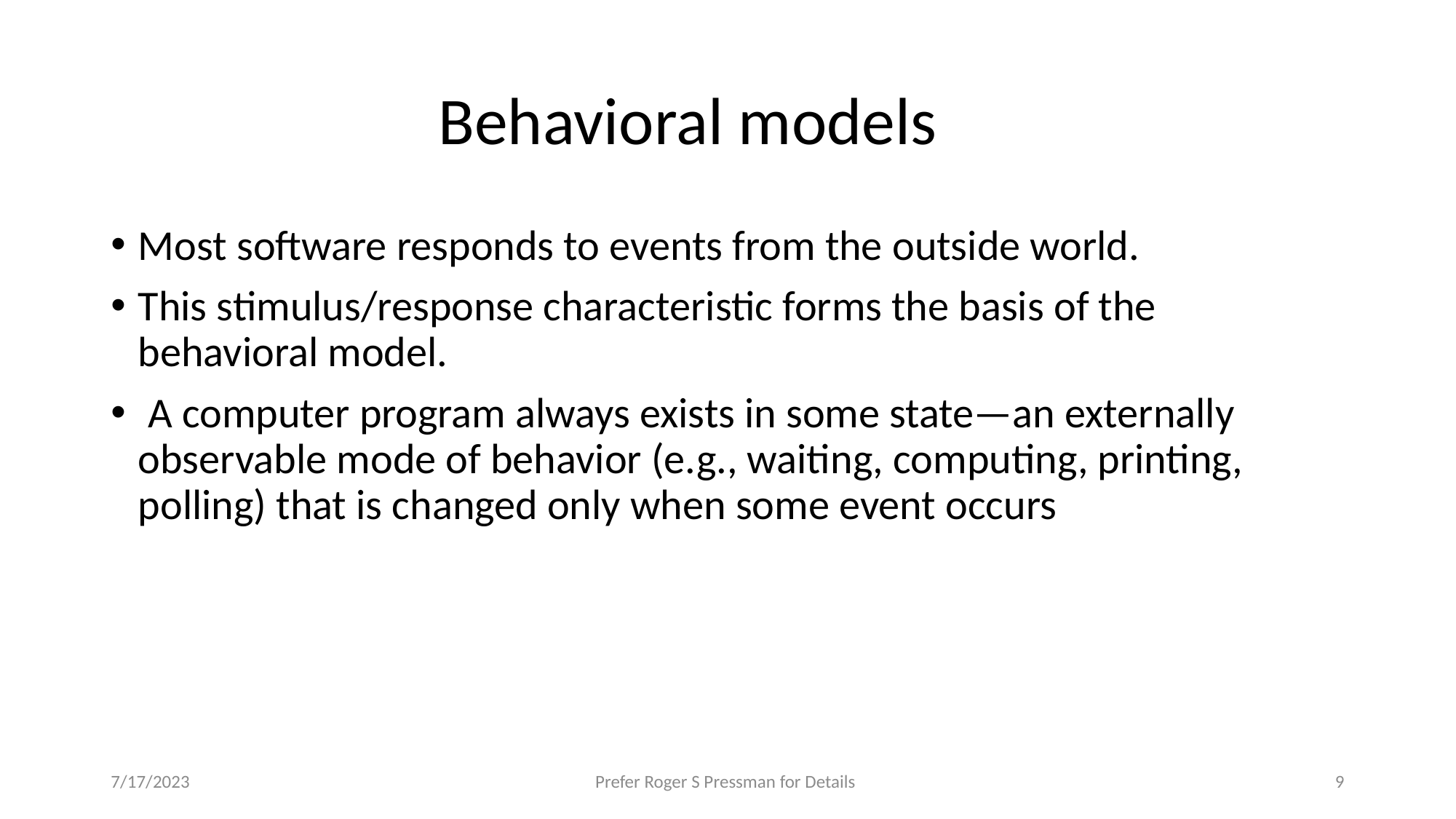

# Behavioral models
Most software responds to events from the outside world.
This stimulus/response characteristic forms the basis of the behavioral model.
 A computer program always exists in some state—an externally observable mode of behavior (e.g., waiting, computing, printing, polling) that is changed only when some event occurs
7/17/2023
Prefer Roger S Pressman for Details
9